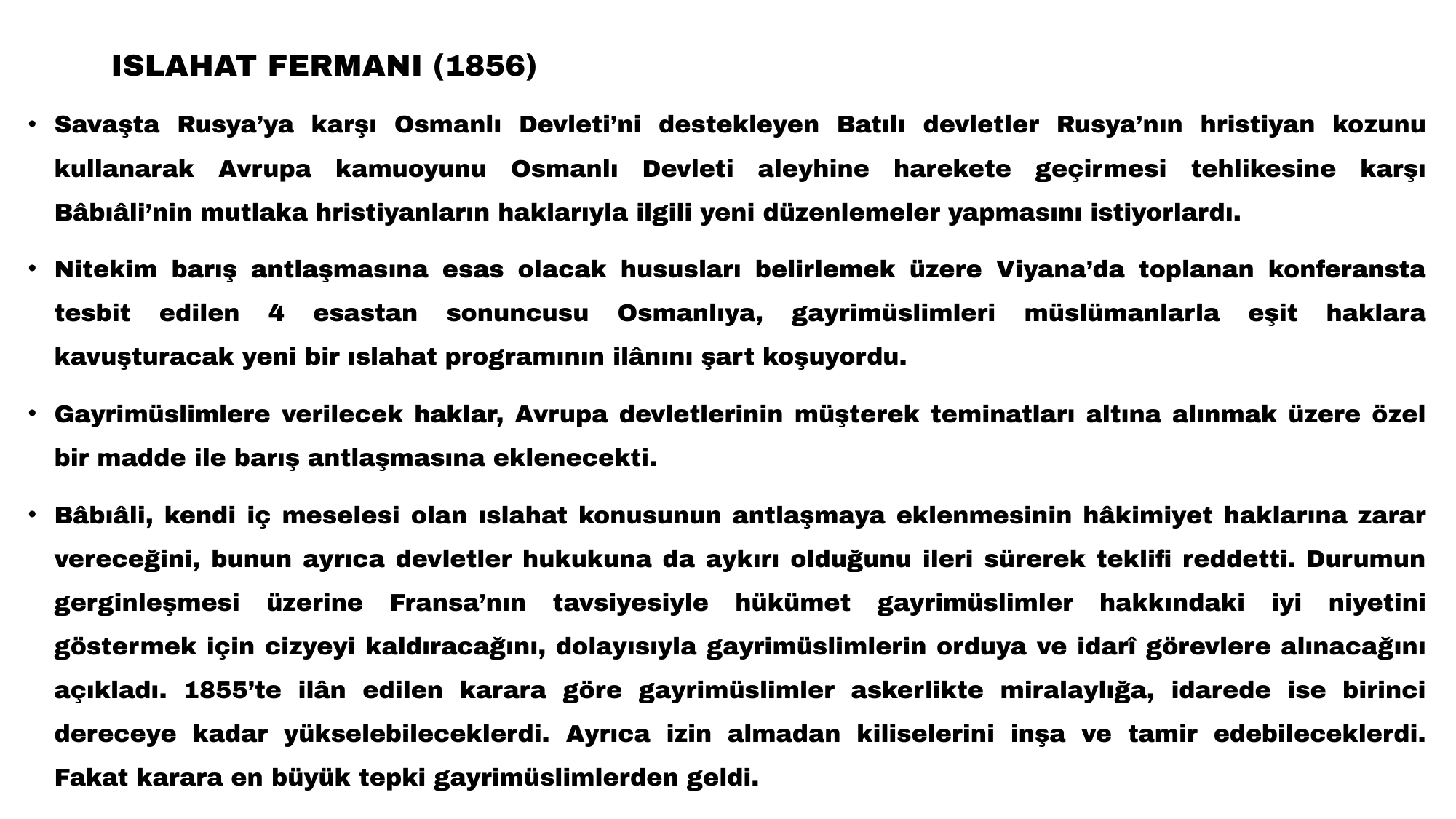

# ISLAHAT FERMANI (1856)
Savaşta Rusya’ya karşı Osmanlı Devleti’ni destekleyen Batılı devletler Rusya’nın hristiyan kozunu kullanarak Avrupa kamuoyunu Osmanlı Devleti aleyhine harekete geçirmesi tehlikesine karşı Bâbıâli’nin mutlaka hristiyanların haklarıyla ilgili yeni düzenlemeler yapmasını istiyorlardı.
Nitekim barış antlaşmasına esas olacak hususları belirlemek üzere Viyana’da toplanan konferansta tesbit edilen 4 esastan sonuncusu Osmanlıya, gayrimüslimleri müslümanlarla eşit haklara kavuşturacak yeni bir ıslahat programının ilânını şart koşuyordu.
Gayrimüslimlere verilecek haklar, Avrupa devletlerinin müşterek teminatları altına alınmak üzere özel bir madde ile barış antlaşmasına eklenecekti.
Bâbıâli, kendi iç meselesi olan ıslahat konusunun antlaşmaya eklenmesinin hâkimiyet haklarına zarar vereceğini, bunun ayrıca devletler hukukuna da aykırı olduğunu ileri sürerek teklifi reddetti. Durumun gerginleşmesi üzerine Fransa’nın tavsiyesiyle hükümet gayrimüslimler hakkındaki iyi niyetini göstermek için cizyeyi kaldıracağını, dolayısıyla gayrimüslimlerin orduya ve idarî görevlere alınacağını açıkladı. 1855’te ilân edilen karara göre gayrimüslimler askerlikte miralaylığa, idarede ise birinci dereceye kadar yükselebileceklerdi. Ayrıca izin almadan kiliselerini inşa ve tamir edebileceklerdi. Fakat karara en büyük tepki gayrimüslimlerden geldi.